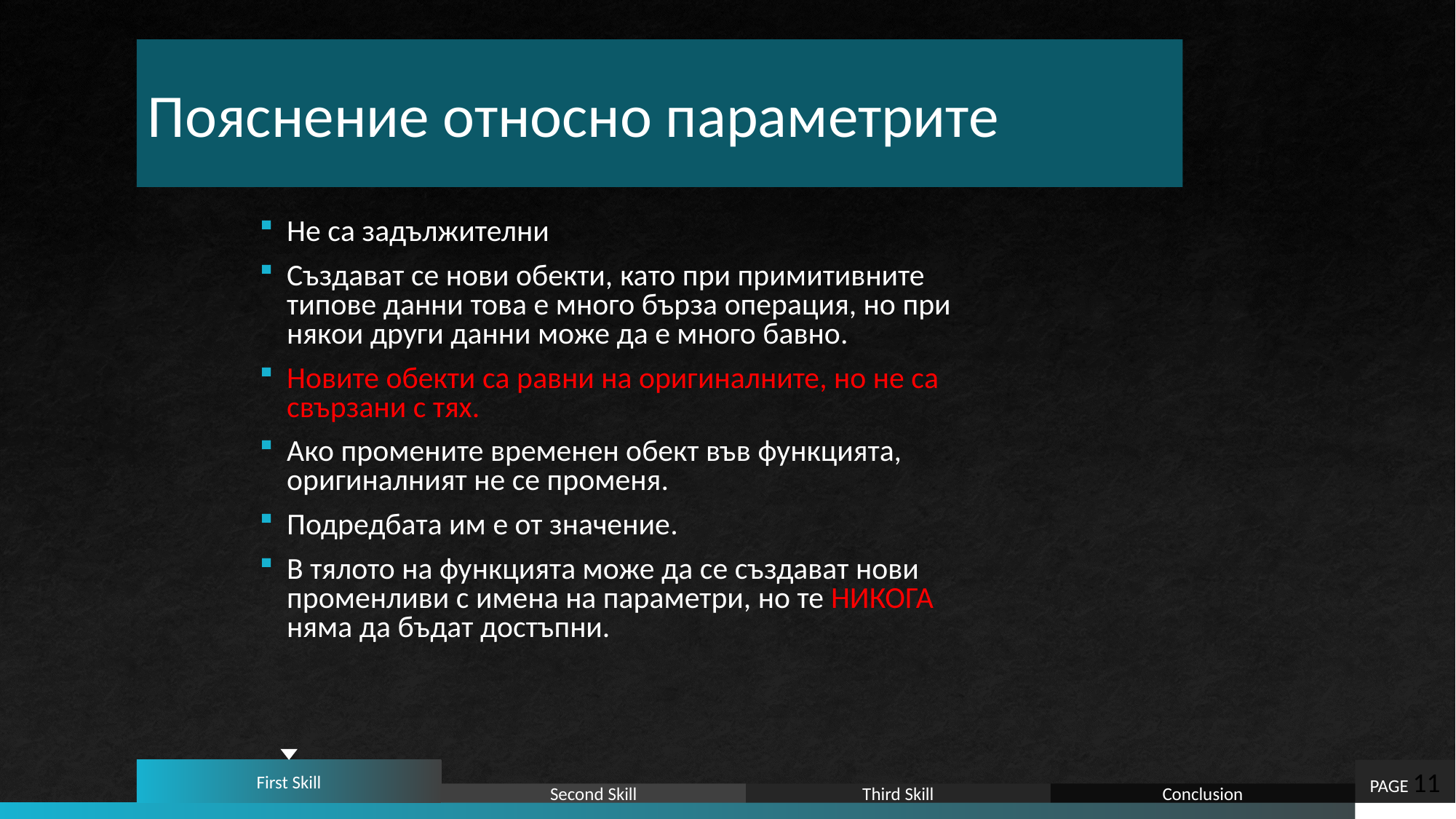

# Пояснение относно параметрите
Не са задължителни
Създават се нови обекти, като при примитивните типове данни това е много бърза операция, но при някои други данни може да е много бавно.
Новите обекти са равни на оригиналните, но не са свързани с тях.
Ако промените временен обект във функцията, оригиналният не се променя.
Подредбата им е от значение.
В тялото на функцията може да се създават нови променливи с имена на параметри, но те НИКОГА няма да бъдат достъпни.

First Skill
PAGE 11
Second Skill
Third Skill
Conclusion